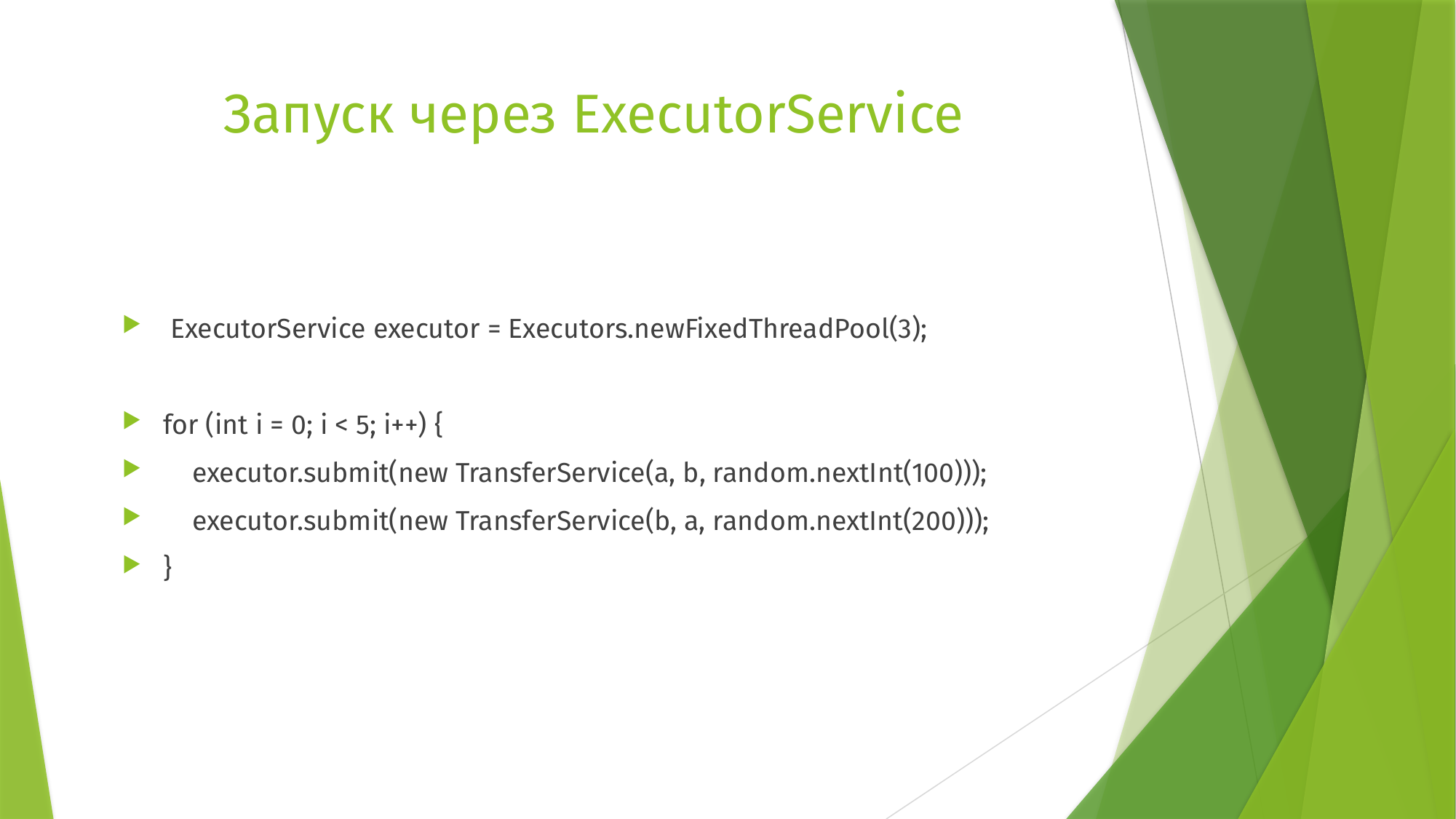

# Запуск через ExecutorService
 ExecutorService executor = Executors.newFixedThreadPool(3);

for (int i = 0; i < 5; i++) {
    executor.submit(new TransferService(a, b, random.nextInt(100)));
    executor.submit(new TransferService(b, a, random.nextInt(200)));
}